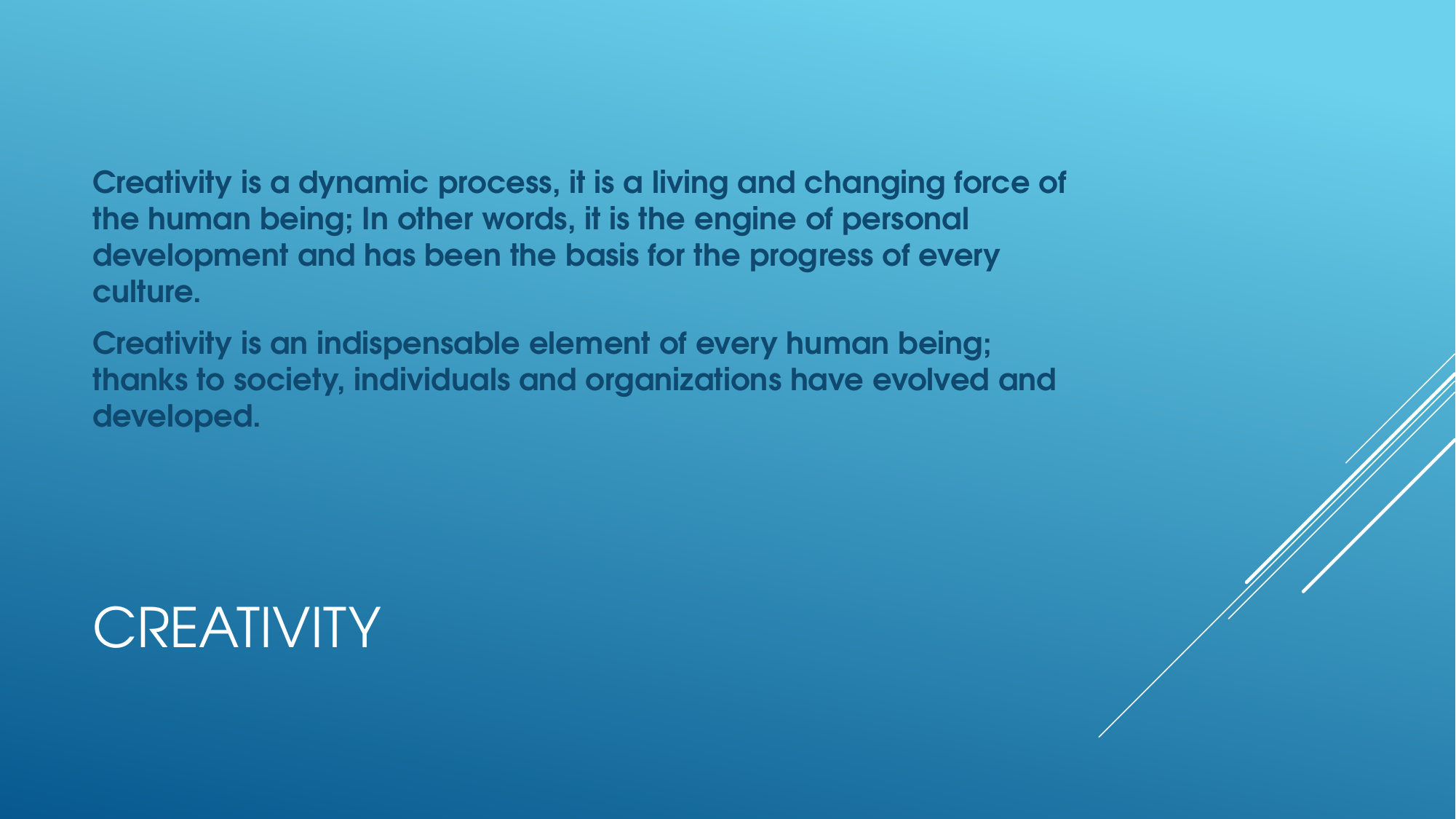

Creativity is a dynamic process, it is a living and changing force of the human being; In other words, it is the engine of personal development and has been the basis for the progress of every culture.
Creativity is an indispensable element of every human being; thanks to society, individuals and organizations have evolved and developed.
# CREATIVITY